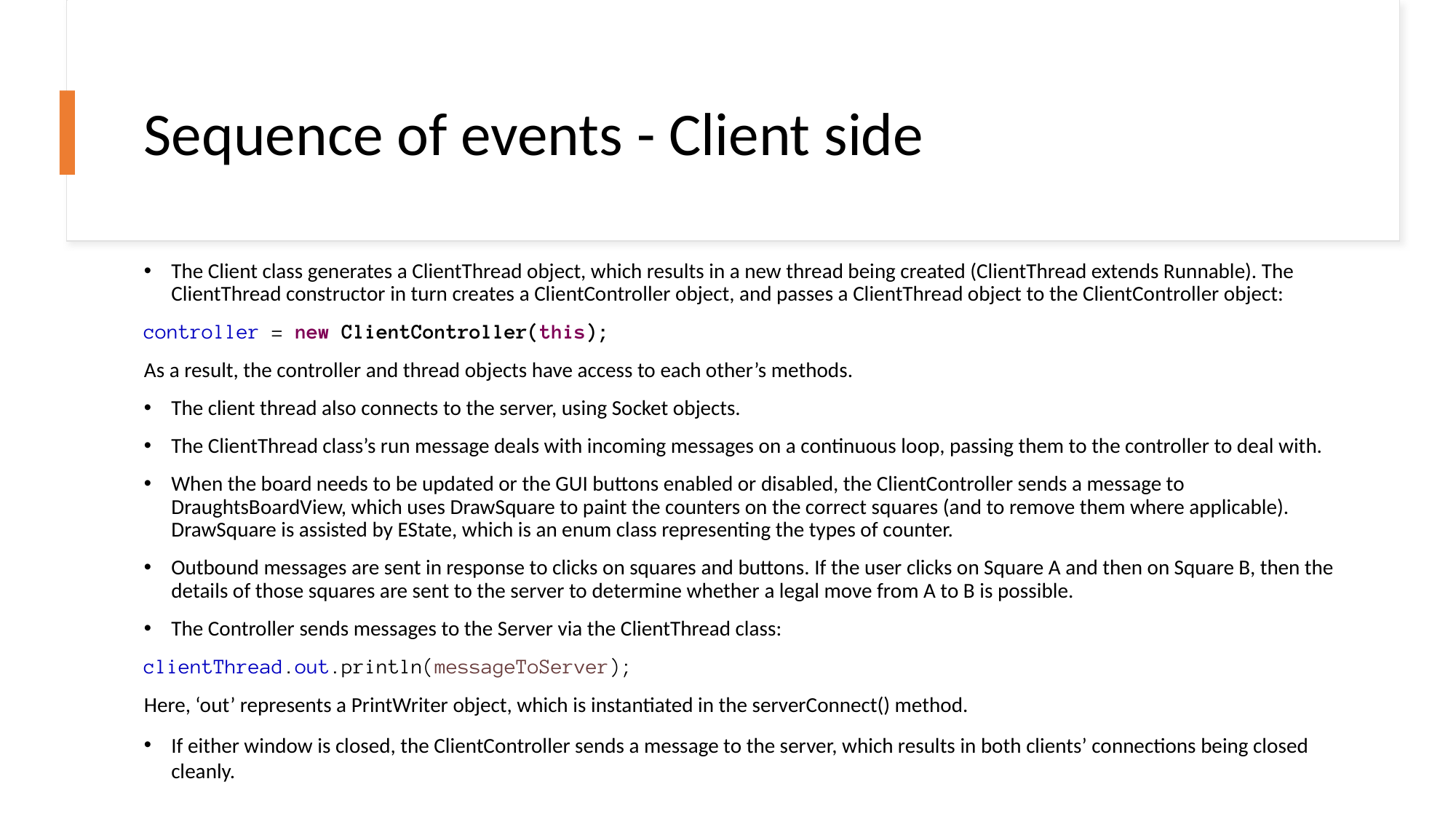

# Sequence of events - Client side

The Client class generates a ClientThread object, which results in a new thread being created (ClientThread extends Runnable). The ClientThread constructor in turn creates a ClientController object, and passes a ClientThread object to the ClientController object:
controller = new ClientController(this);
As a result, the controller and thread objects have access to each other’s methods.
The client thread also connects to the server, using Socket objects.
The ClientThread class’s run message deals with incoming messages on a continuous loop, passing them to the controller to deal with.
When the board needs to be updated or the GUI buttons enabled or disabled, the ClientController sends a message to DraughtsBoardView, which uses DrawSquare to paint the counters on the correct squares (and to remove them where applicable). DrawSquare is assisted by EState, which is an enum class representing the types of counter.
Outbound messages are sent in response to clicks on squares and buttons. If the user clicks on Square A and then on Square B, then the details of those squares are sent to the server to determine whether a legal move from A to B is possible.
The Controller sends messages to the Server via the ClientThread class:
clientThread.out.println(messageToServer);
Here, ‘out’ represents a PrintWriter object, which is instantiated in the serverConnect() method.
If either window is closed, the ClientController sends a message to the server, which results in both clients’ connections being closed cleanly.